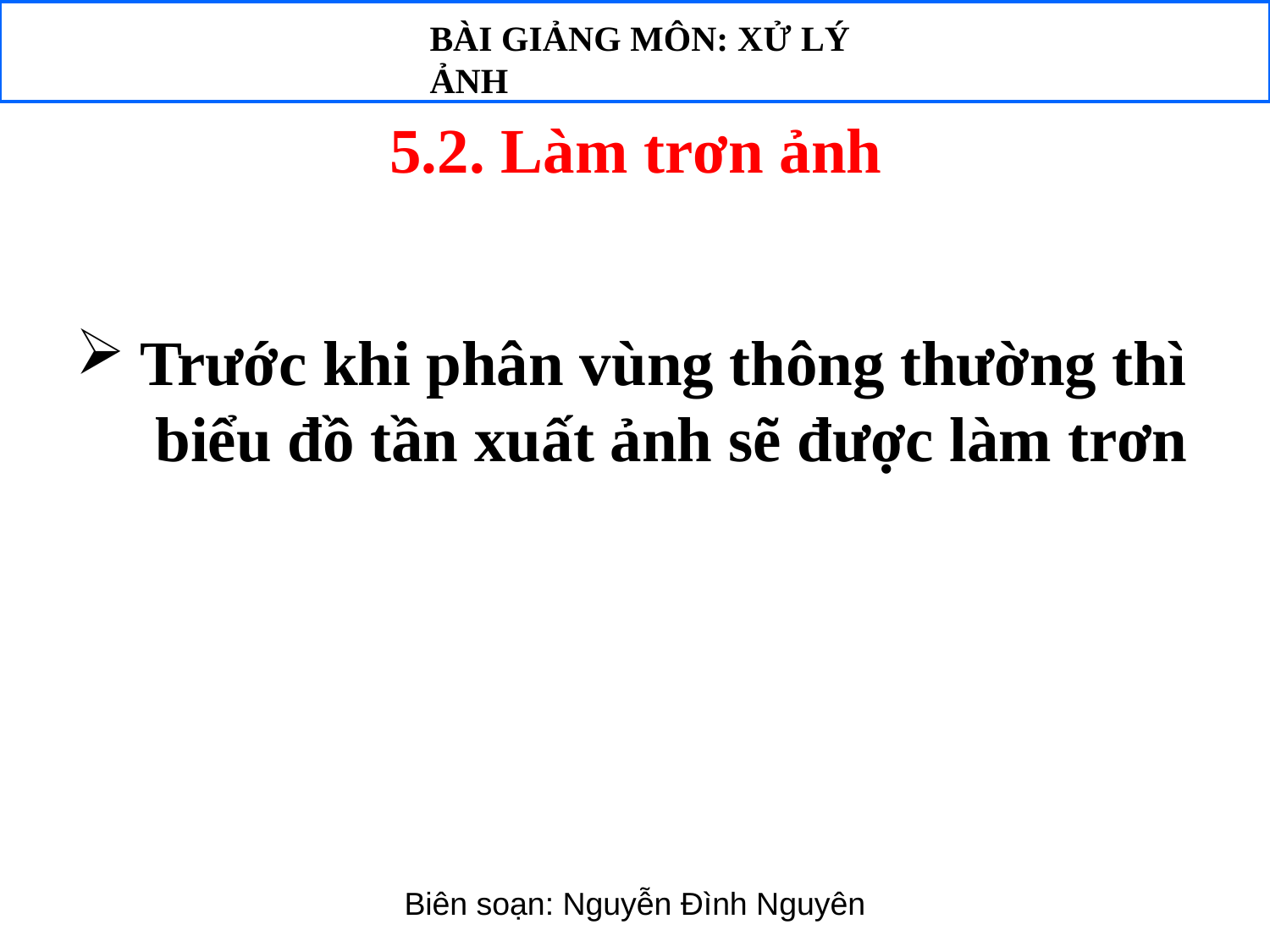

BÀI GIẢNG MÔN: XỬ LÝ ẢNH
# 5.2. Làm trơn ảnh
Trước khi phân vùng thông thường thì  biểu đồ tần xuất ảnh sẽ được làm trơn